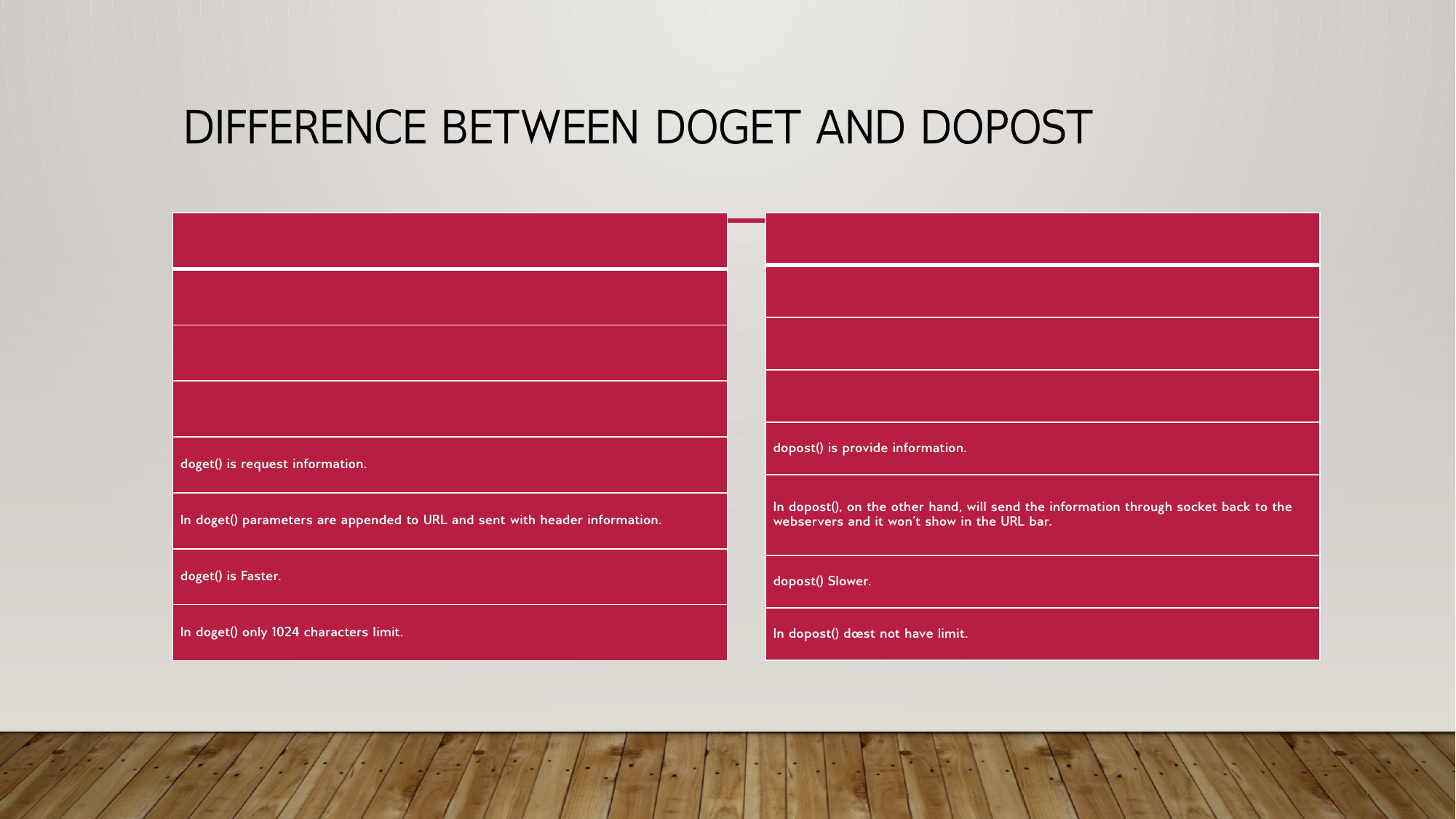

# Difference between doget and dopost
|  |
| --- |
|  |
|  |
|  |
| dopost() is provide information. |
| In dopost(), on the other hand, will send the information through socket back to the webservers and it won’t show in the URL bar. |
| dopost() Slower. |
| In dopost() doest not have limit. |
|  |
| --- |
|  |
|  |
|  |
| doget() is request information. |
| In doget() parameters are appended to URL and sent with header information. |
| doget() is Faster. |
| In doget() only 1024 characters limit. |